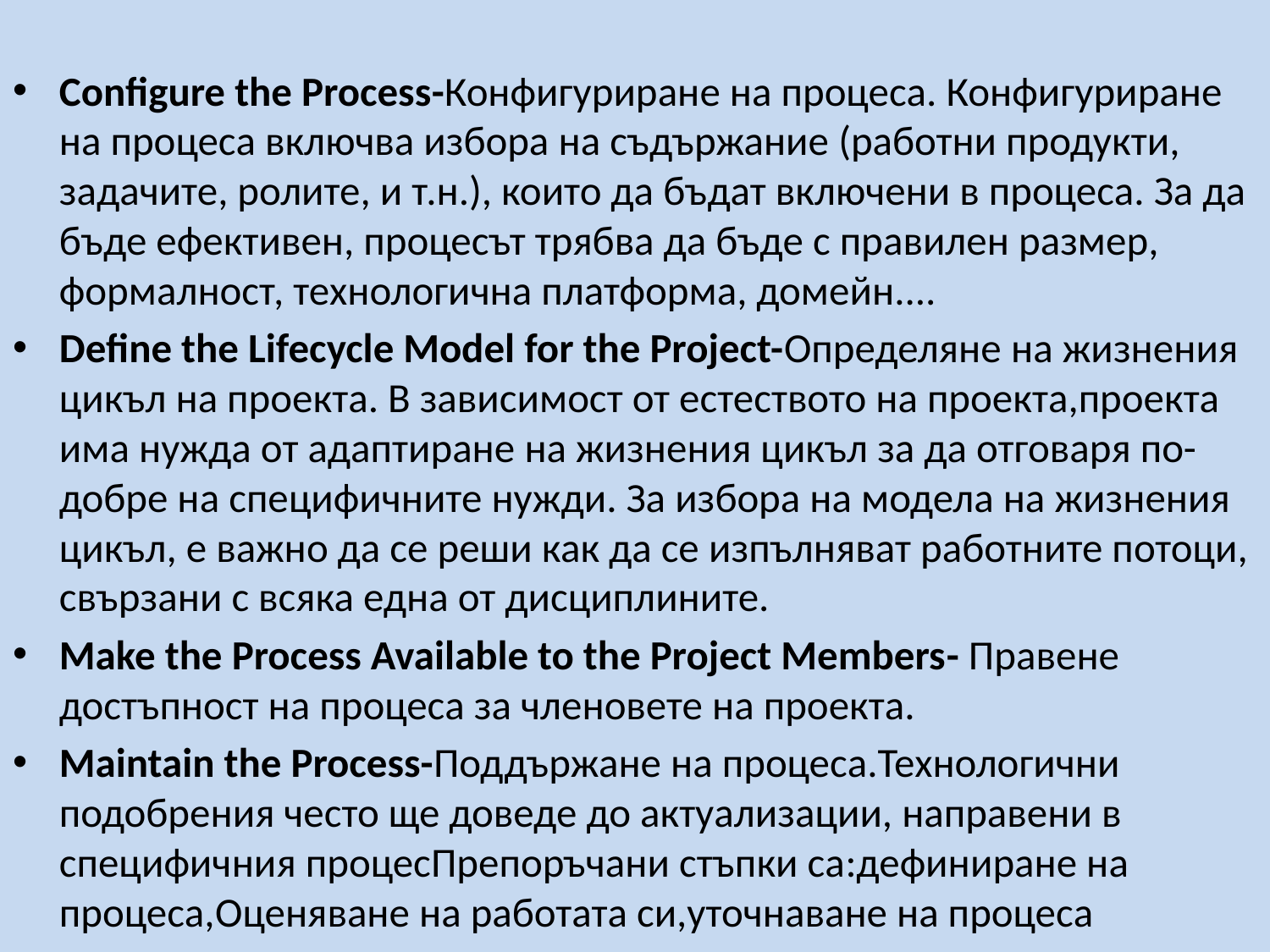

Configure the Process-Конфигуриране на процеса. Конфигуриране на процеса включва избора на съдържание (работни продукти, задачите, ролите, и т.н.), които да бъдат включени в процеса. За да бъде ефективен, процесът трябва да бъде с правилен размер, формалност, технологична платформа, домейн....
Define the Lifecycle Model for the Project-Определяне на жизнения цикъл на проекта. В зависимост от естеството на проекта,проекта има нужда от адаптиране на жизнения цикъл за да отговаря по-добре на специфичните нужди. За избора на модела на жизнения цикъл, е важно да се реши как да се изпълняват работните потоци, свързани с всяка една от дисциплините.
Make the Process Available to the Project Members- Правене достъпност на процеса за членовете на проекта.
Maintain the Process-Поддържане на процеса.Технологични подобрения често ще доведе до актуализации, направени в специфичния процесПрепоръчани стъпки са:дефиниране на процеса,Оценяване на работата си,уточнаване на процеса